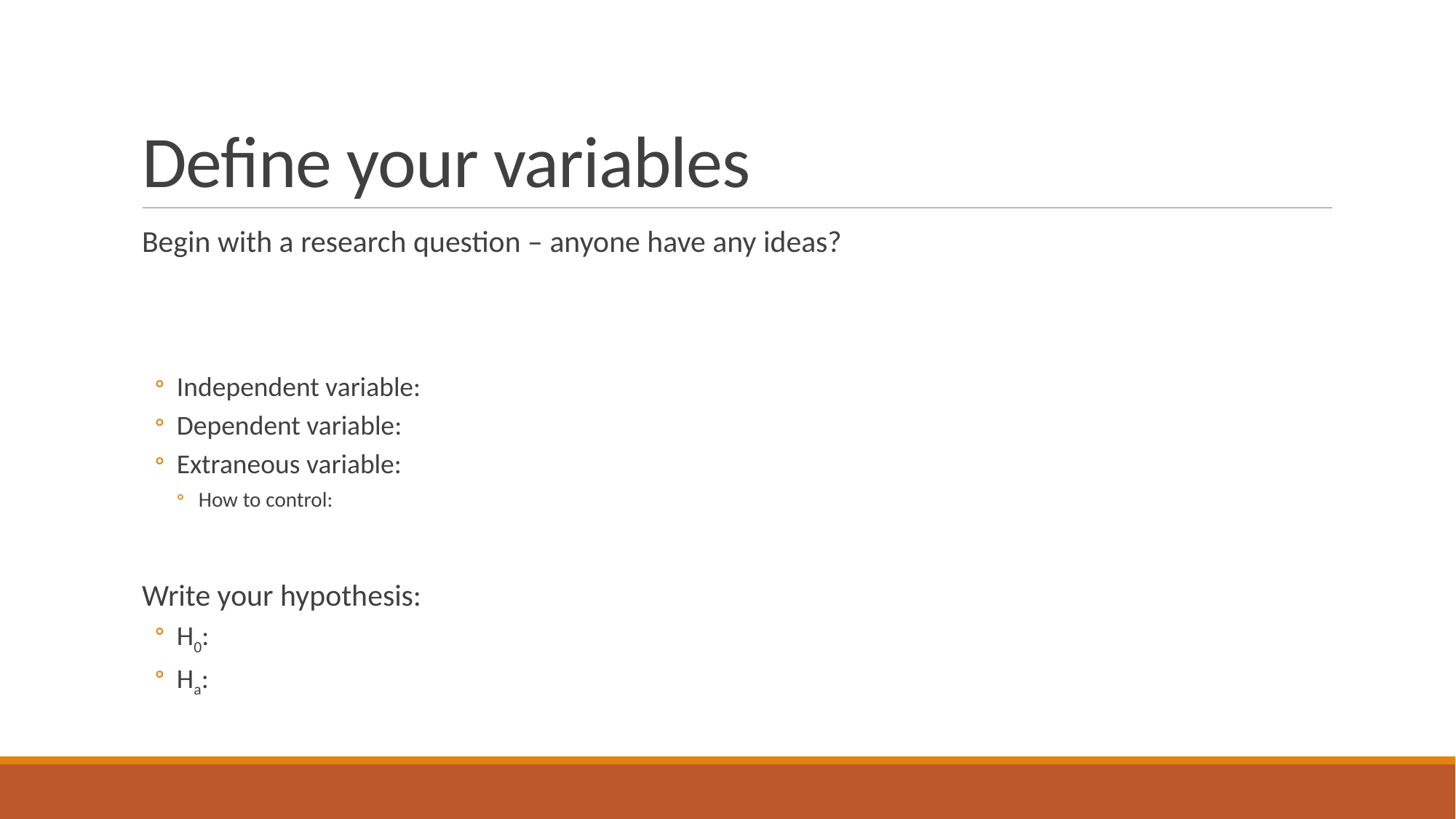

# Define your variables
Begin with a research question – anyone have any ideas?

Independent variable:
Dependent variable:
Extraneous variable:
How to control:

Write your hypothesis:
H0:
Ha: